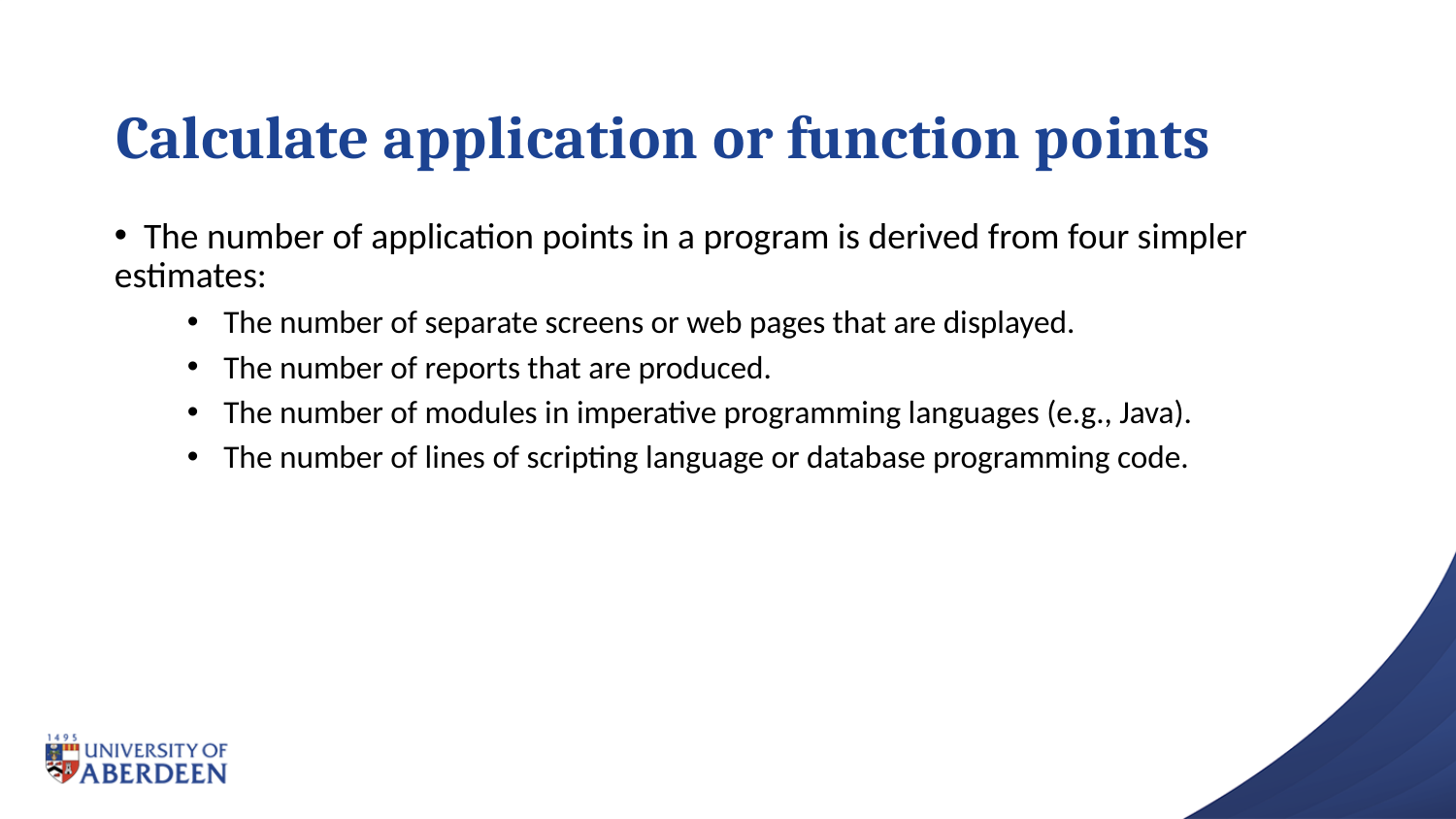

# Calculate application or function points
  The number of application points in a program is derived from four simpler estimates:
The number of separate screens or web pages that are displayed.
The number of reports that are produced.
The number of modules in imperative programming languages (e.g., Java).
The number of lines of scripting language or database programming code.